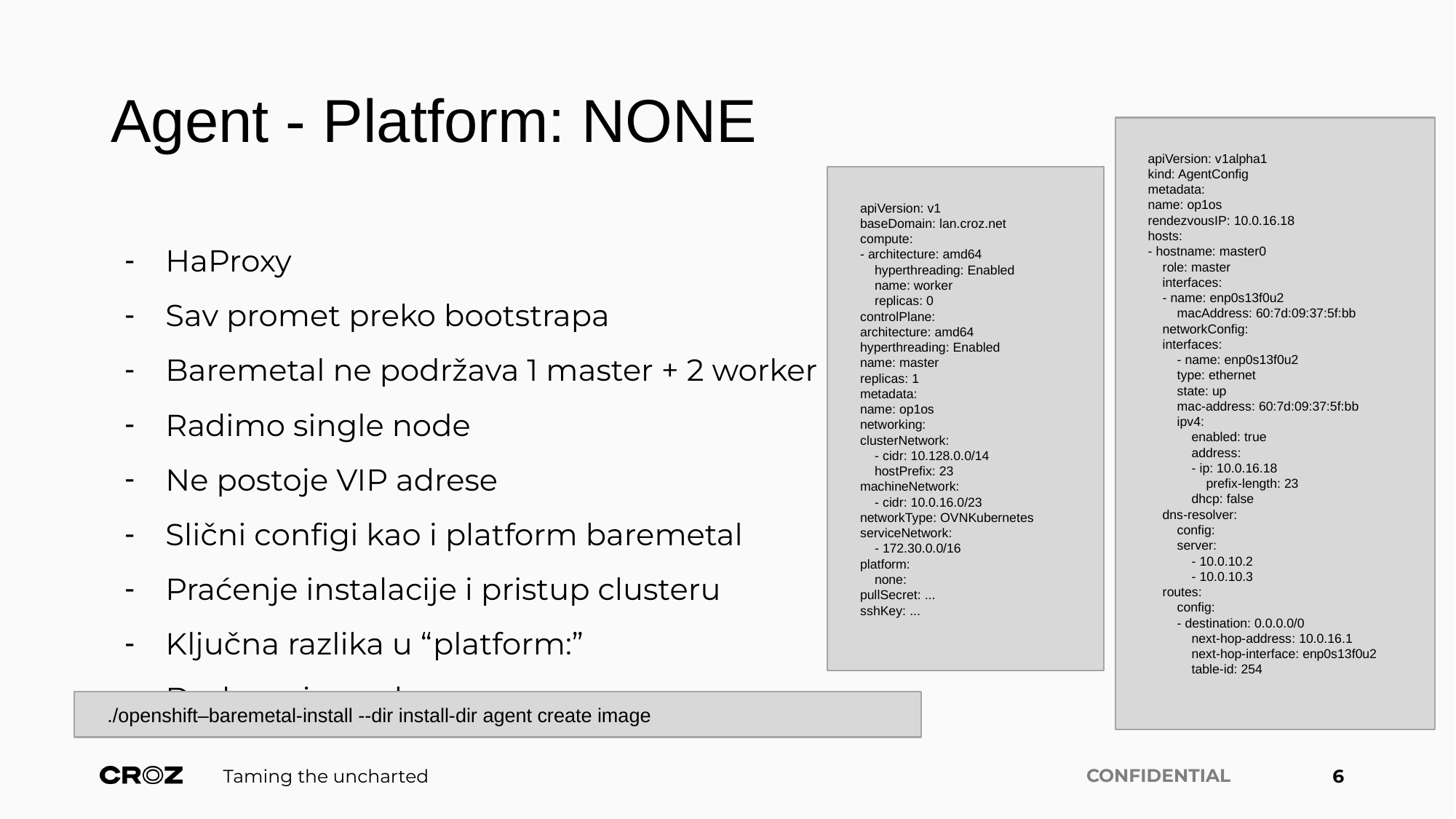

# Agent - Platform: NONE
apiVersion: v1alpha1
kind: AgentConfig
metadata:
name: op1os
rendezvousIP: 10.0.16.18
hosts:
- hostname: master0
    role: master
    interfaces:
    - name: enp0s13f0u2
        macAddress: 60:7d:09:37:5f:bb
    networkConfig:
    interfaces:
        - name: enp0s13f0u2
        type: ethernet
        state: up
        mac-address: 60:7d:09:37:5f:bb
        ipv4:
            enabled: true
            address:
            - ip: 10.0.16.18
                prefix-length: 23
            dhcp: false
    dns-resolver:
        config:
        server:
            - 10.0.10.2
            - 10.0.10.3
    routes:
        config:
        - destination: 0.0.0.0/0
            next-hop-address: 10.0.16.1
            next-hop-interface: enp0s13f0u2
            table-id: 254

apiVersion: v1
baseDomain: lan.croz.net
compute:
- architecture: amd64
    hyperthreading: Enabled
    name: worker
    replicas: 0
controlPlane:
architecture: amd64
hyperthreading: Enabled
name: master
replicas: 1
metadata:
name: op1os
networking:
clusterNetwork:
    - cidr: 10.128.0.0/14
    hostPrefix: 23
machineNetwork:
    - cidr: 10.0.16.0/23
networkType: OVNKubernetes
serviceNetwork:
    - 172.30.0.0/16
platform:
    none:
pullSecret: ...
sshKey: ...

HaProxy
Sav promet preko bootstrapa
Baremetal ne podržava 1 master + 2 worker
Radimo single node
Ne postoje VIP adrese
Slični configi kao i platform baremetal
Praćenje instalacije i pristup clusteru
Ključna razlika u “platform:”
Dodavanje workera

./openshift–baremetal-install --dir install-dir agent create image